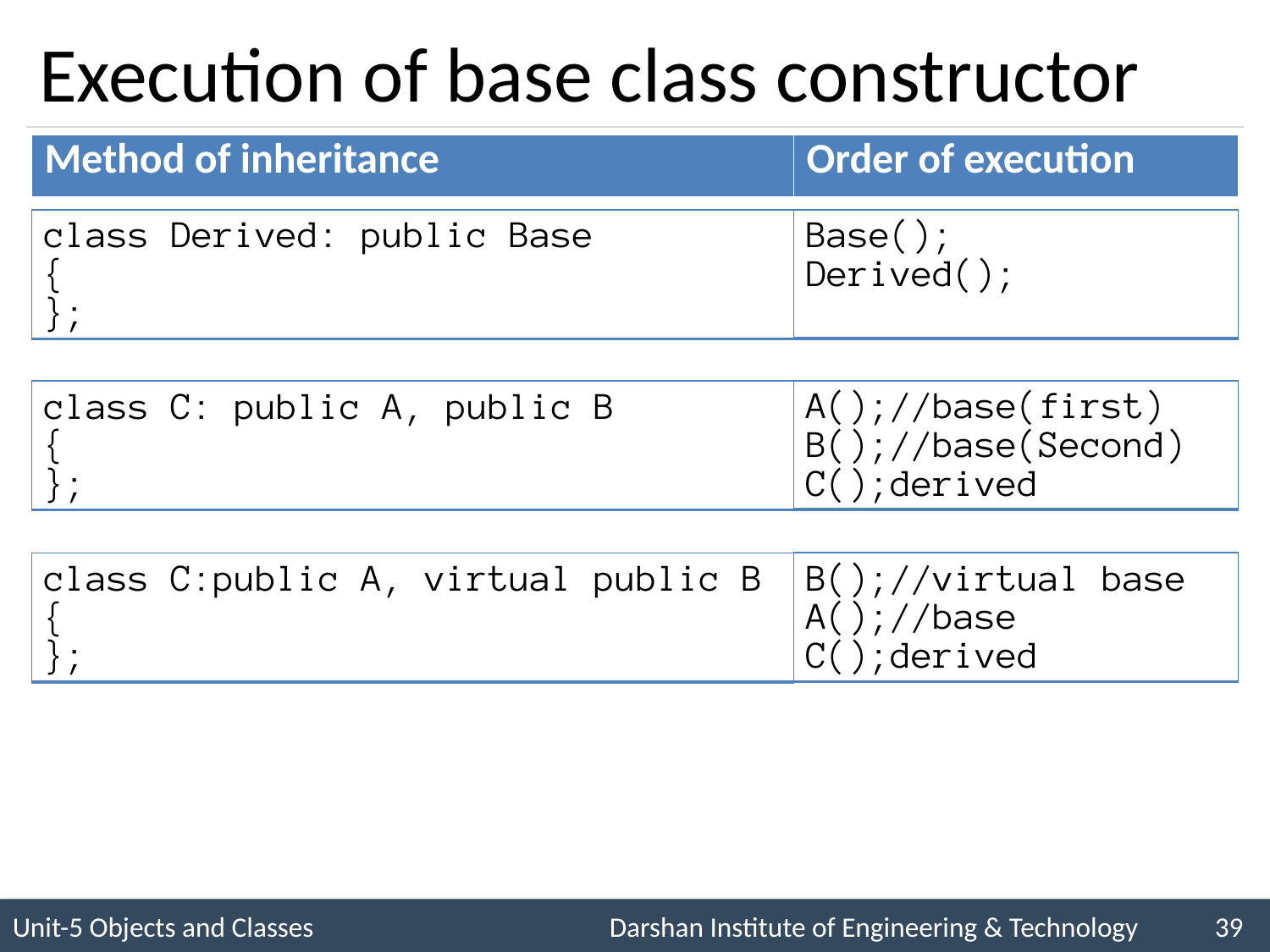

# Execution of base class constructor
| Method of inheritance | Order of execution |
| --- | --- |
| Base(); Derived(); |
| --- |
| class Derived: public Base { }; |
| --- |
| A();//base(first) B();//base(Second) C();derived |
| --- |
| class C: public A, public B { }; |
| --- |
| B();//virtual base A();//base C();derived |
| --- |
| class C:public A, virtual public B { }; |
| --- |